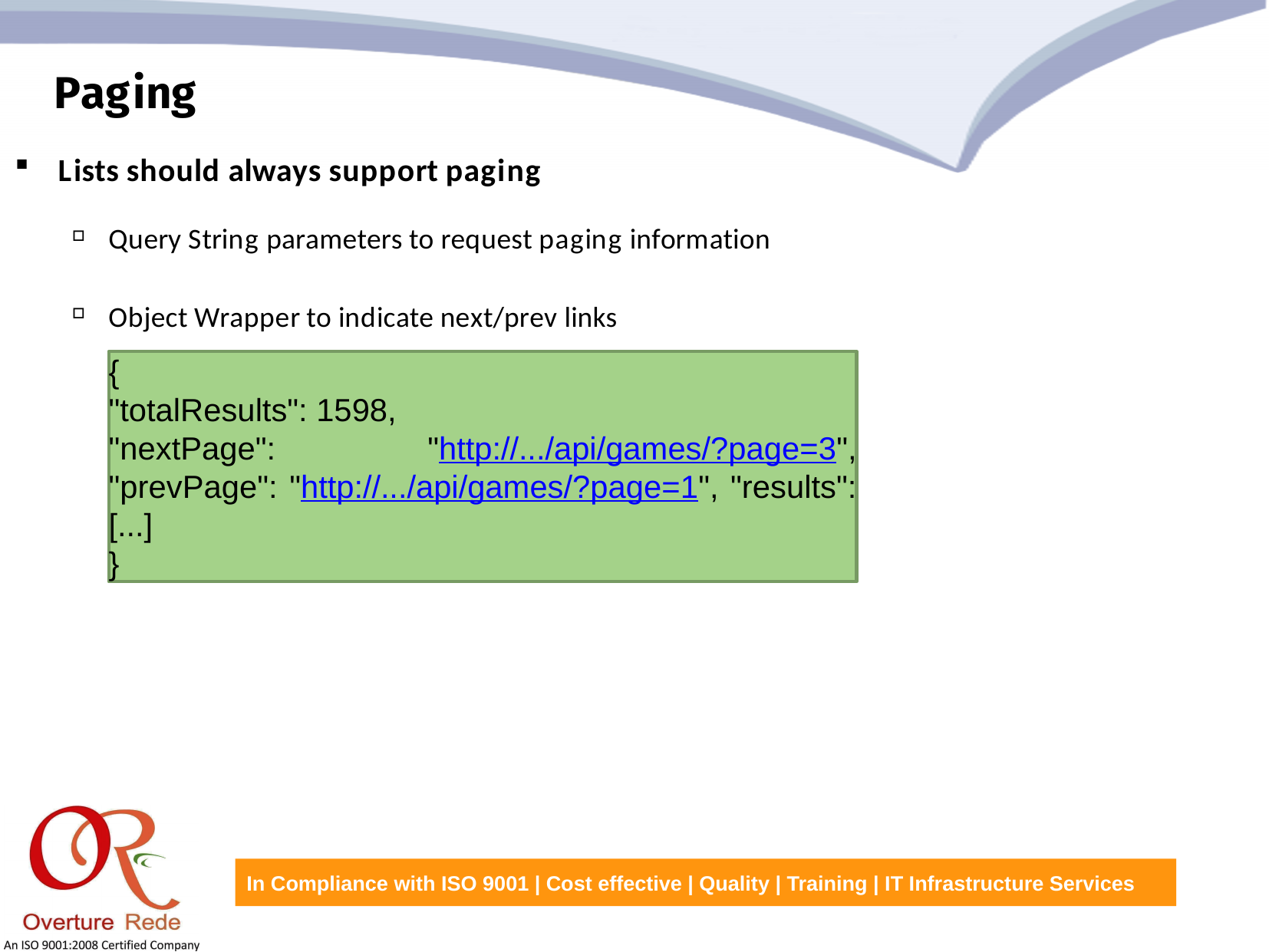

Paging
Lists should always support paging

Query String parameters to request paging information

Object Wrapper to indicate next/prev links
{
"totalResults": 1598,
"nextPage": "http://.../api/games/?page=3", "prevPage": "http://.../api/games/?page=1", "results": [...]
}